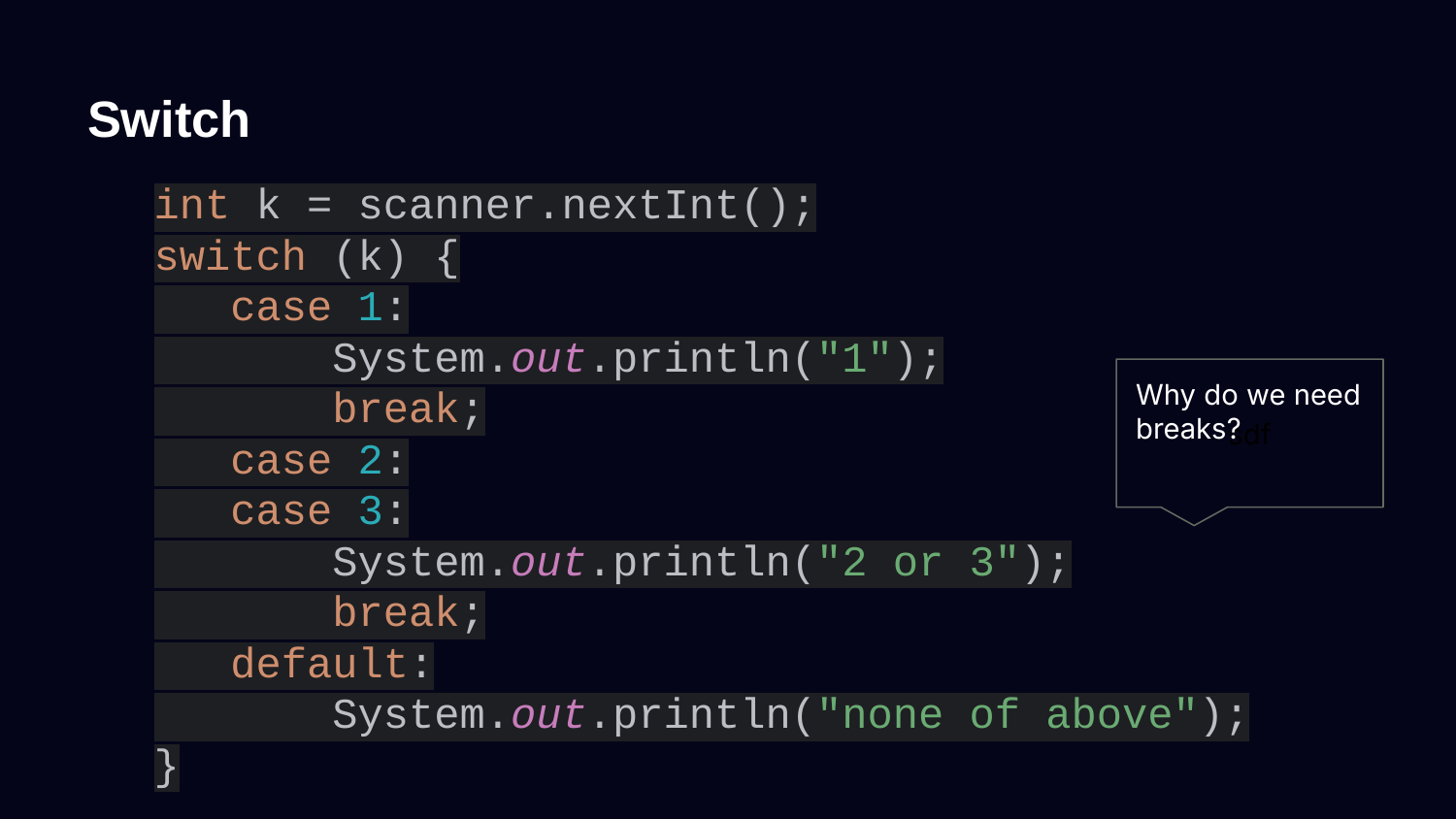

# Switch
int k = scanner.nextInt();
switch (k) {
   case 1:
       System.out.println("1");
       break;
   case 2:
   case 3:
       System.out.println("2 or 3");
       break;
   default:
       System.out.println("none of above");
}
sdf
Why do we need breaks?